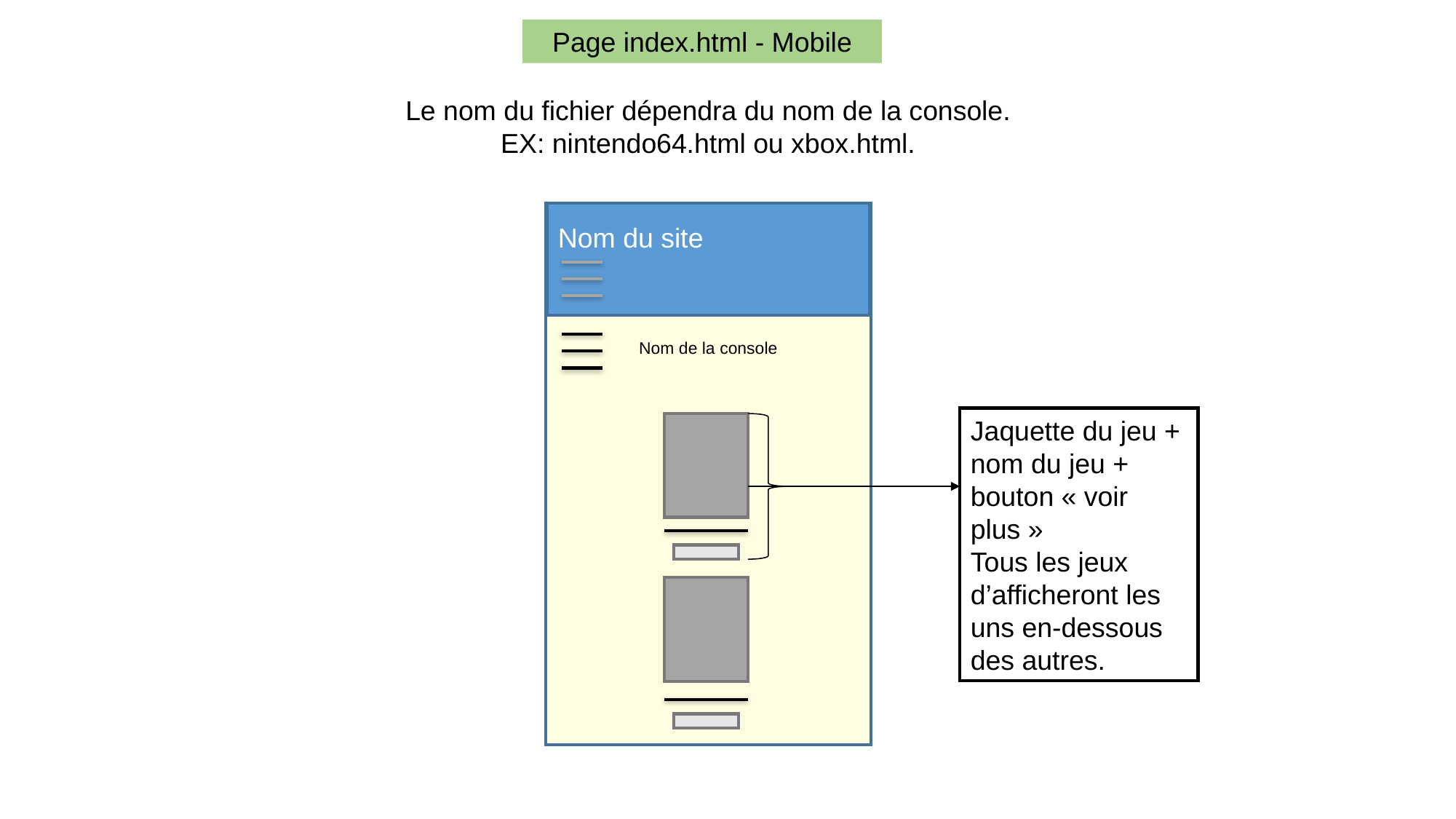

Page index.html - Mobile
Le nom du fichier dépendra du nom de la console. EX: nintendo64.html ou xbox.html.

Nom du site
Nom de la console
Jaquette du jeu + nom du jeu + bouton « voir plus »
Tous les jeux d’afficheront les uns en-dessous des autres.